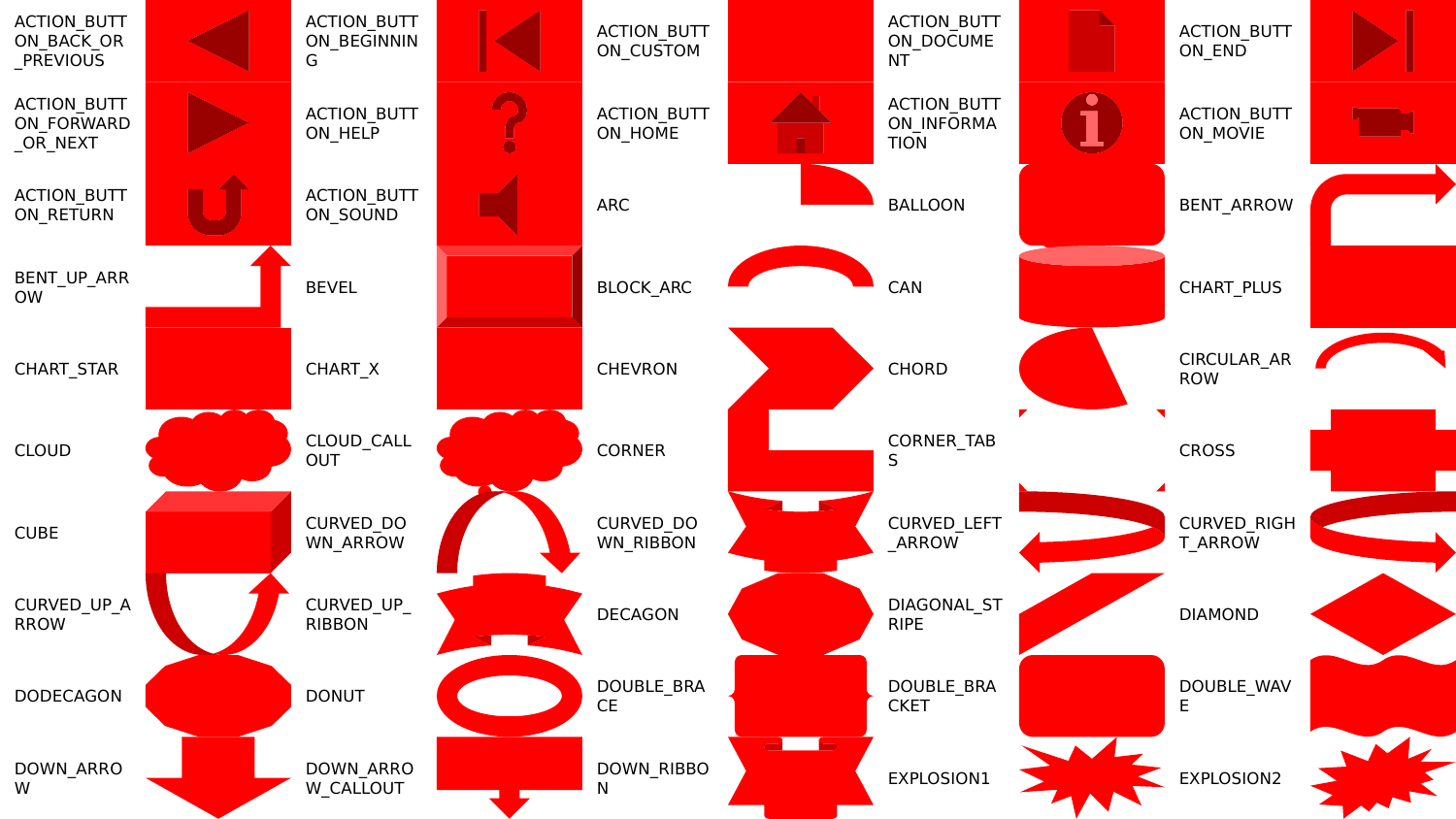

ACTION_BUTTON_BACK_OR_PREVIOUS

ACTION_BUTTON_BEGINNING

ACTION_BUTTON_CUSTOM

ACTION_BUTTON_DOCUMENT

ACTION_BUTTON_END

ACTION_BUTTON_FORWARD_OR_NEXT

ACTION_BUTTON_HELP

ACTION_BUTTON_HOME

ACTION_BUTTON_INFORMATION

ACTION_BUTTON_MOVIE

ACTION_BUTTON_RETURN

ACTION_BUTTON_SOUND

ARC

BALLOON

BENT_ARROW

BENT_UP_ARROW

BEVEL

BLOCK_ARC

CAN

CHART_PLUS

CHART_STAR

CHART_X

CHEVRON

CHORD

CIRCULAR_ARROW

CLOUD

CLOUD_CALLOUT

CORNER

CORNER_TABS

CROSS

CUBE

CURVED_DOWN_ARROW

CURVED_DOWN_RIBBON

CURVED_LEFT_ARROW

CURVED_RIGHT_ARROW

CURVED_UP_ARROW

CURVED_UP_RIBBON

DECAGON

DIAGONAL_STRIPE

DIAMOND

DODECAGON

DONUT

DOUBLE_BRACE

DOUBLE_BRACKET

DOUBLE_WAVE

DOWN_ARROW

DOWN_ARROW_CALLOUT

DOWN_RIBBON

EXPLOSION1

EXPLOSION2

FLOWCHART_ALTERNATE_PROCESS

FLOWCHART_CARD

FLOWCHART_COLLATE

FLOWCHART_CONNECTOR

FLOWCHART_DATA

FLOWCHART_DECISION

FLOWCHART_DELAY

FLOWCHART_DIRECT_ACCESS_STORAGE

FLOWCHART_DISPLAY

FLOWCHART_DOCUMENT

FLOWCHART_EXTRACT

FLOWCHART_INTERNAL_STORAGE

FLOWCHART_MAGNETIC_DISK

FLOWCHART_MANUAL_INPUT

FLOWCHART_MANUAL_OPERATION

FLOWCHART_MERGE

FLOWCHART_MULTIDOCUMENT

FLOWCHART_OFFLINE_STORAGE

FLOWCHART_OFFPAGE_CONNECTOR

FLOWCHART_OR

FLOWCHART_PREDEFINED_PROCESS

FLOWCHART_PREPARATION

FLOWCHART_PROCESS

FLOWCHART_PUNCHED_TAPE

FLOWCHART_SEQUENTIAL_ACCESS_STORAGE

FLOWCHART_SORT

FLOWCHART_STORED_DATA

FLOWCHART_SUMMING_JUNCTION

FLOWCHART_TERMINATOR

FOLDED_CORNER

FRAME

FUNNEL

GEAR_6

GEAR_9

HALF_FRAME

HEART

HEPTAGON

HEXAGON

HORIZONTAL_SCROLL

ISOSCELES_TRIANGLE

LEFT_ARROW

LEFT_ARROW_CALLOUT

LEFT_BRACE

LEFT_BRACKET

LEFT_CIRCULAR_ARROW

LEFT_RIGHT_ARROW

LEFT_RIGHT_ARROW_CALLOUT

LEFT_RIGHT_CIRCULAR_ARROW

LEFT_RIGHT_RIBBON

LEFT_RIGHT_UP_ARROW

LEFT_UP_ARROW

LIGHTNING_BOLT

LINE_CALLOUT_1

LINE_CALLOUT_1_ACCENT_BAR

LINE_CALLOUT_1_BORDER_AND_ACCENT_BAR

LINE_CALLOUT_1_NO_BORDER

LINE_CALLOUT_2

LINE_CALLOUT_2_ACCENT_BAR

LINE_CALLOUT_2_BORDER_AND_ACCENT_BAR

LINE_CALLOUT_2_NO_BORDER

LINE_CALLOUT_3

LINE_CALLOUT_3_ACCENT_BAR

LINE_CALLOUT_3_BORDER_AND_ACCENT_BAR

LINE_CALLOUT_3_NO_BORDER

LINE_CALLOUT_4

LINE_CALLOUT_4_ACCENT_BAR

LINE_CALLOUT_4_BORDER_AND_ACCENT_BAR

LINE_CALLOUT_4_NO_BORDER

LINE

LINE_INVERSE

MATH_DIVIDE

MATH_EQUAL

MATH_MINUS

MATH_MULTIPLY

MATH_NOT_EQUAL

MATH_PLUS

MOON

NON_ISOSCELES_TRAPEZOID

NOTCHED_RIGHT_ARROW

NO_SYMBOL

OCTAGON

OVAL

OVAL_CALLOUT

PARALLELOGRAM

PENTAGON

PIE

PIE_WEDGE

PLAQUE

PLAQUE_TABS

QUAD_ARROW

QUAD_ARROW_CALLOUT

RECTANGLE

RECTANGULAR_CALLOUT

REGULAR_PENTAGON

RIGHT_ARROW

RIGHT_ARROW_CALLOUT

RIGHT_BRACE

RIGHT_BRACKET

RIGHT_TRIANGLE

ROUNDED_RECTANGLE

ROUNDED_RECTANGULAR_CALLOUT

ROUND_1_RECTANGLE

ROUND_2_DIAG_RECTANGLE

ROUND_2_SAME_RECTANGLE

SMILEY_FACE

SNIP_1_RECTANGLE

SNIP_2_DIAG_RECTANGLE

SNIP_2_SAME_RECTANGLE

SNIP_ROUND_RECTANGLE

SQUARE_TABS

STAR_10_POINT

STAR_12_POINT

STAR_16_POINT

STAR_24_POINT

STAR_32_POINT

STAR_4_POINT

STAR_5_POINT

STAR_6_POINT

STAR_7_POINT

STAR_8_POINT

STRIPED_RIGHT_ARROW

SUN

SWOOSH_ARROW

TEAR

TRAPEZOID

UP_ARROW

UP_ARROW_CALLOUT

UP_DOWN_ARROW

UP_DOWN_ARROW_CALLOUT

UP_RIBBON

U_TURN_ARROW

VERTICAL_SCROLL

WAVE